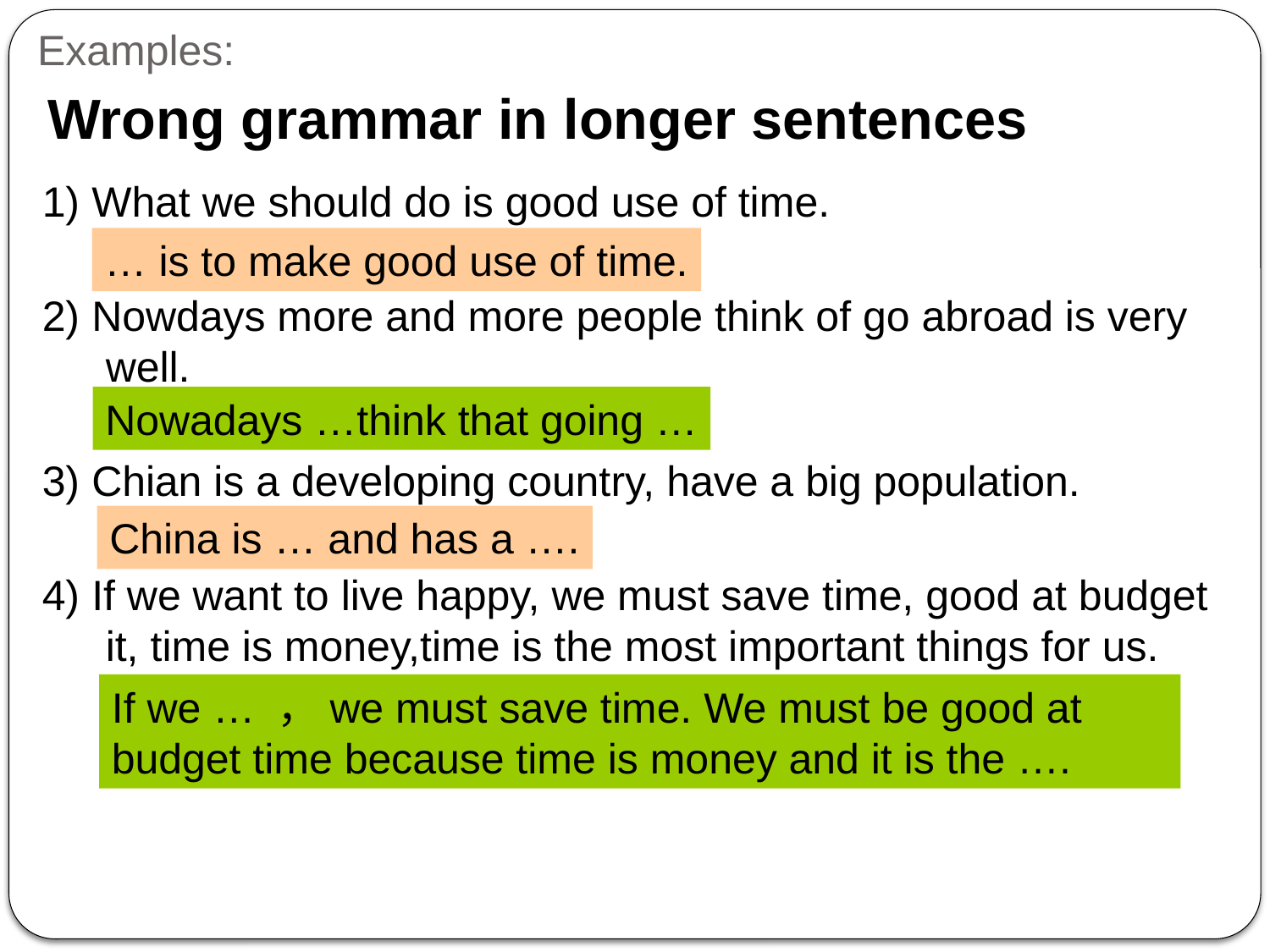

# Examples:
Wrong grammar in longer sentences
1) What we should do is good use of time.
2) Nowdays more and more people think of go abroad is very well.
3) Chian is a developing country, have a big population.
4) If we want to live happy, we must save time, good at budget it, time is money,time is the most important things for us.

… is to make good use of time.
Nowadays …think that going …
China is … and has a ….
If we … ，we must save time. We must be good at budget time because time is money and it is the ….